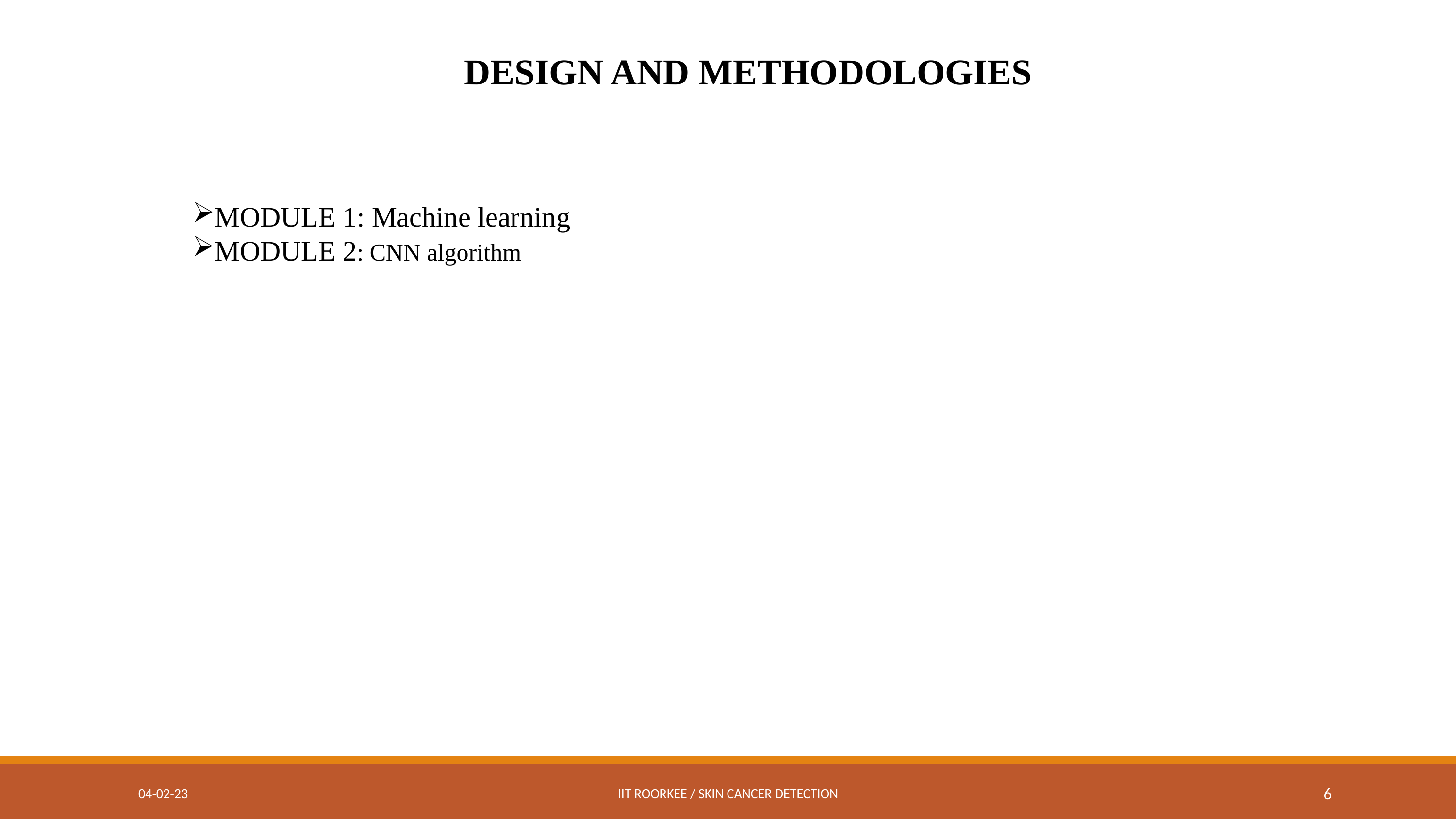

DESIGN AND METHODOLOGIES
MODULE 1: Machine learning
MODULE 2: CNN algorithm
04-02-23
IIT ROORKEE / skin cancer detection
6